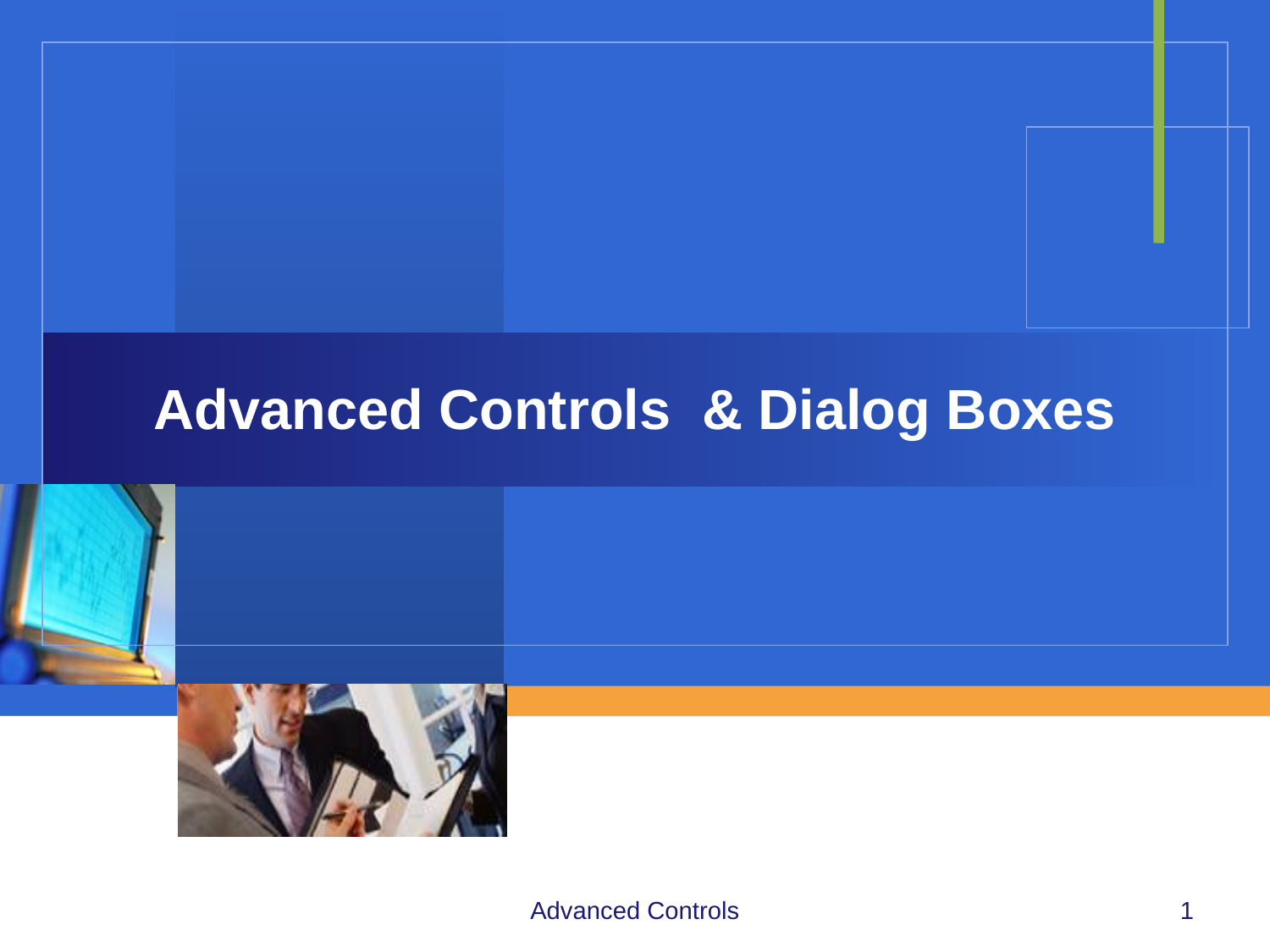

# Advanced Controls  & Dialog Boxes
Advanced Controls
1